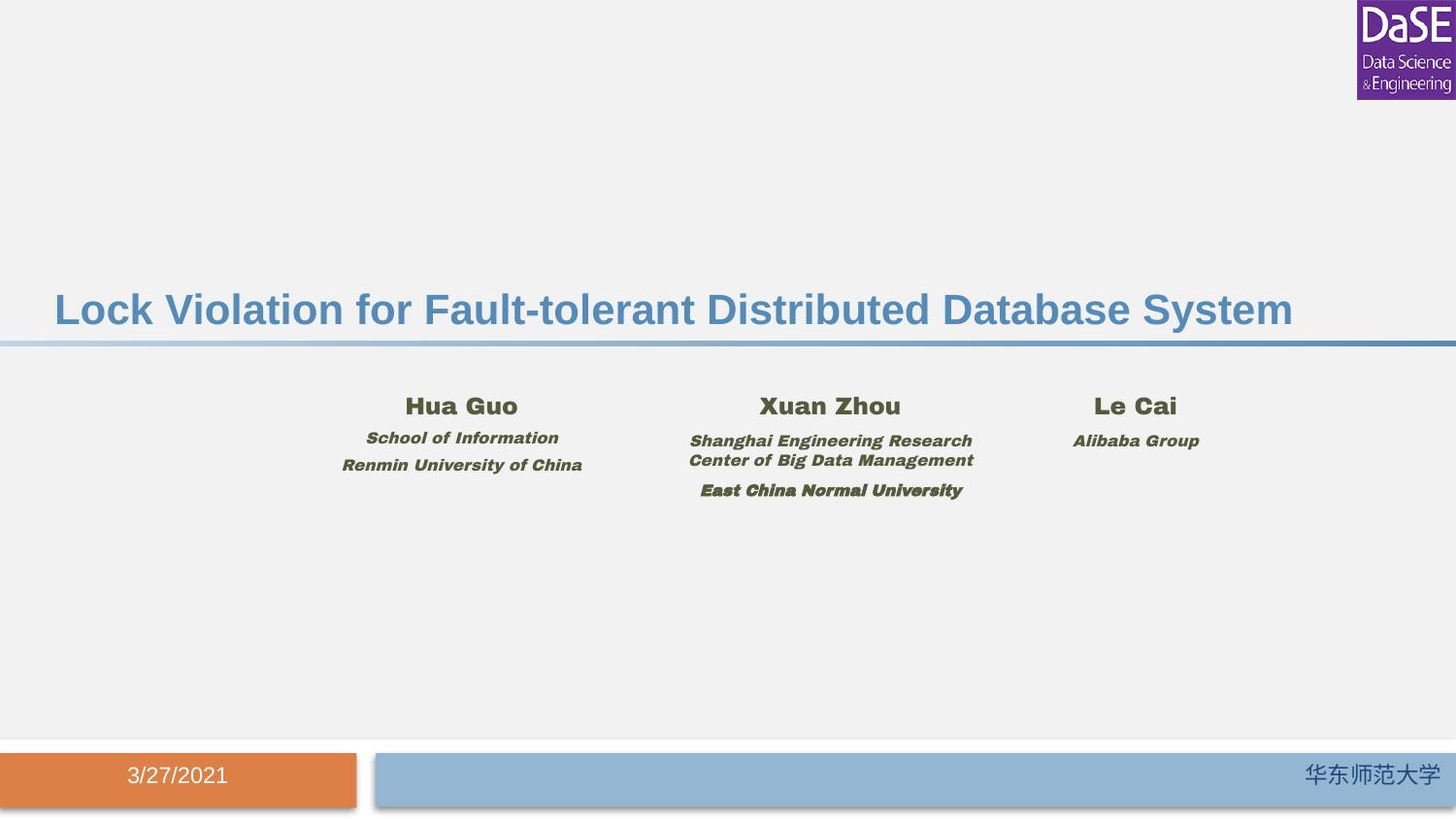

# Lock Violation for Fault-tolerant Distributed Database System
Hua Guo
School of Information
Renmin University of China
Le Cai
Alibaba Group
Xuan Zhou
Shanghai Engineering Research Center of Big Data Management
East China Normal University